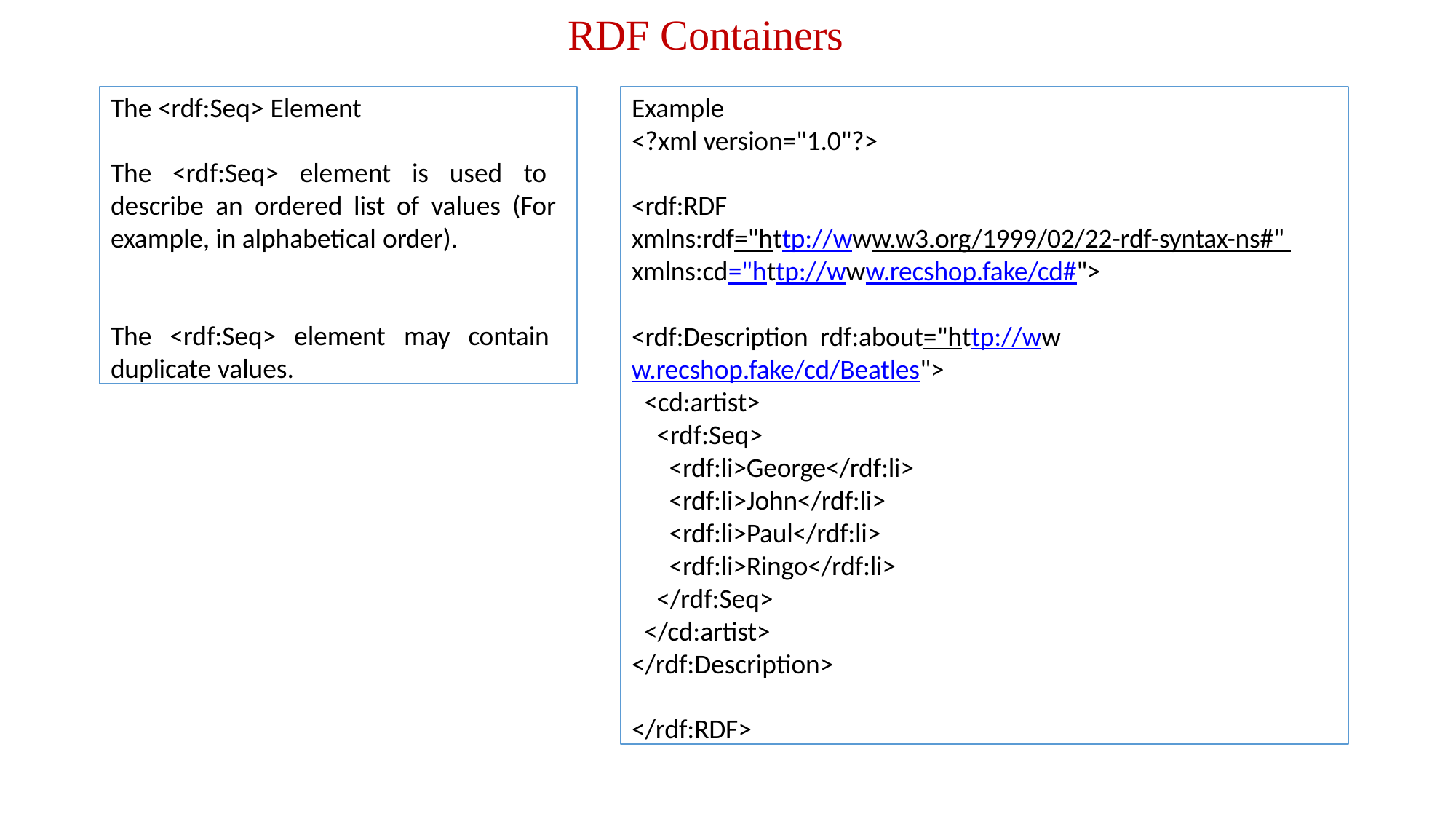

# RDF Containers
The <rdf:Seq> Element

The <rdf:Seq> element is used to  describe an ordered list of values (For  example, in alphabetical order).

The <rdf:Seq> element may contain  duplicate values.
Example
<?xml version="1.0"?>

<rdf:RDF
xmlns:rdf="http://www.w3.org/1999/02/22-rdf-syntax-ns#"  xmlns:cd="http://www.recshop.fake/cd#">

<rdf:Description  rdf:about="http://www.recshop.fake/cd/Beatles">
<cd:artist>
<rdf:Seq>
<rdf:li>George</rdf:li>
<rdf:li>John</rdf:li>
<rdf:li>Paul</rdf:li>
<rdf:li>Ringo</rdf:li>
</rdf:Seq>
</cd:artist>
</rdf:Description>

</rdf:RDF>